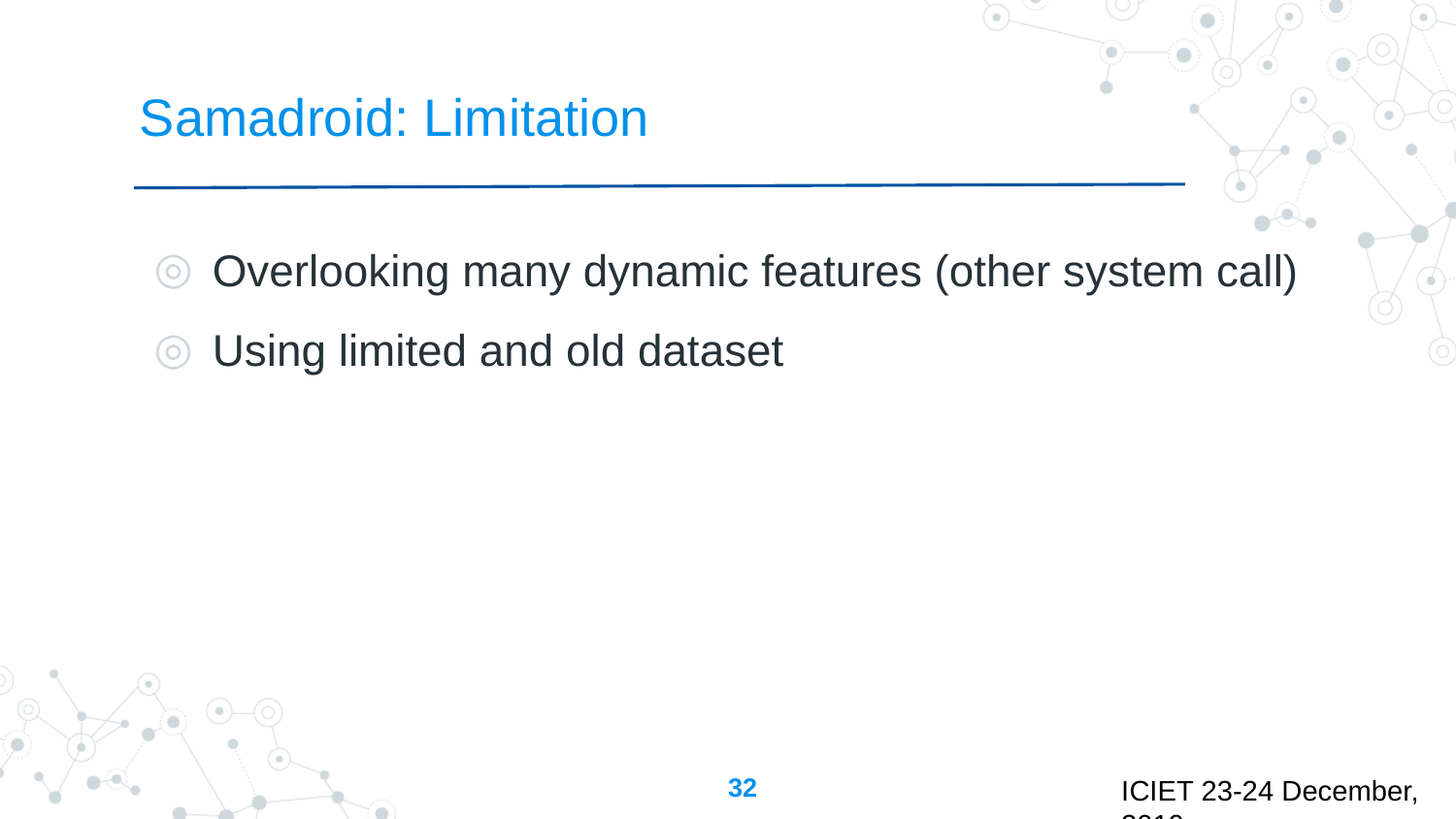

# Samadroid: Limitation
Overlooking many dynamic features (other system call)
Using limited and old dataset

32